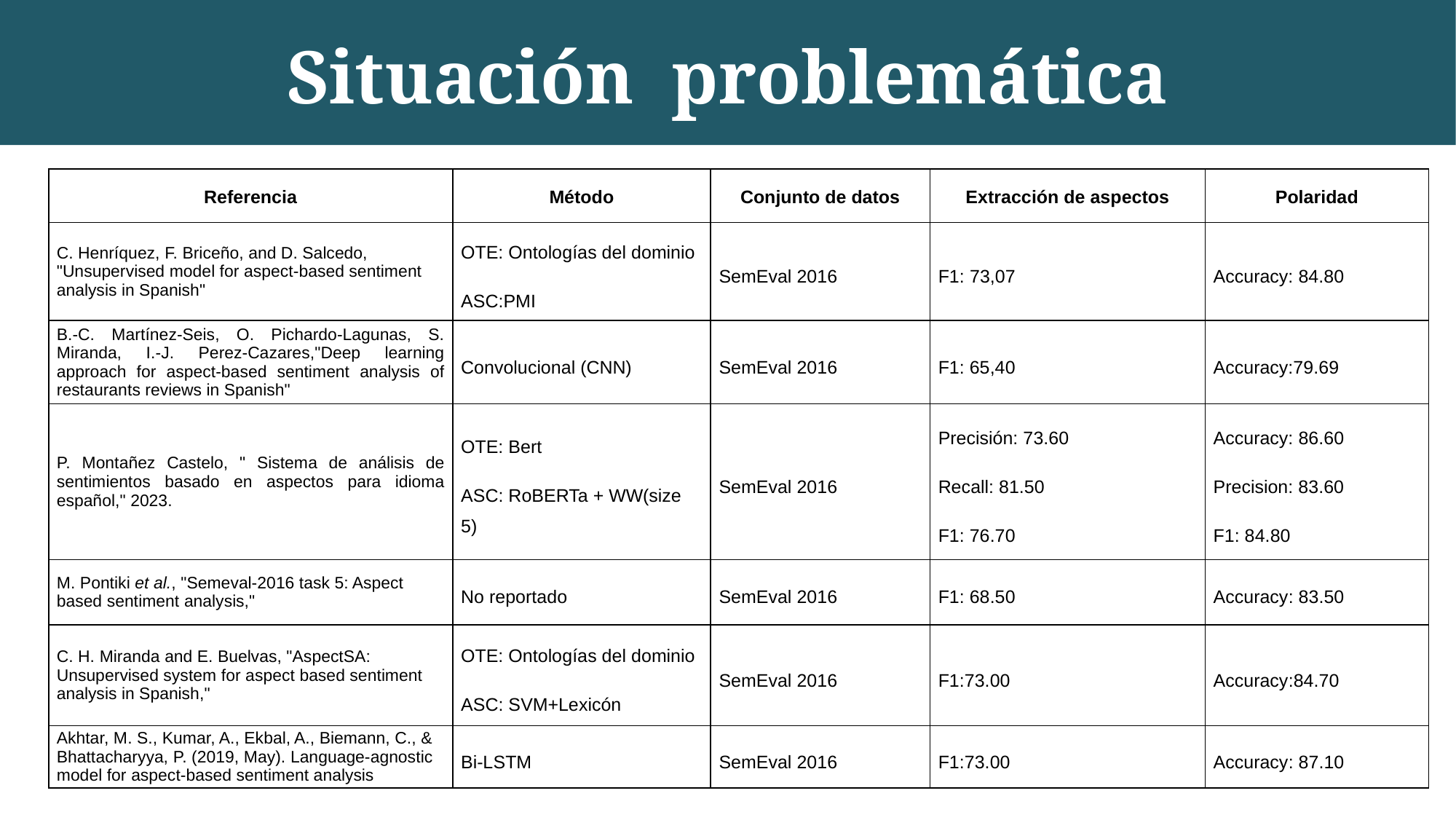

Situación  problemática
| Referencia | Método | Conjunto de datos | Extracción de aspectos | Polaridad |
| --- | --- | --- | --- | --- |
| C. Henríquez, F. Briceño, and D. Salcedo, "Unsupervised model for aspect-based sentiment analysis in Spanish" | OTE: Ontologías del dominio ASC:PMI | SemEval 2016 | F1: 73,07 | Accuracy: 84.80 |
| B.-C. Martínez-Seis, O. Pichardo-Lagunas, S. Miranda, I.-J. Perez-Cazares,"Deep learning approach for aspect-based sentiment analysis of restaurants reviews in Spanish" | Convolucional (CNN) | SemEval 2016 | F1: 65,40 | Accuracy:79.69 |
| P. Montañez Castelo, " Sistema de análisis de sentimientos basado en aspectos para idioma español," 2023. | OTE: Bert ASC: RoBERTa + WW(size 5) | SemEval 2016 | Precisión: 73.60 Recall: 81.50 F1: 76.70 | Accuracy: 86.60 Precision: 83.60 F1: 84.80 |
| M. Pontiki et al., "Semeval-2016 task 5: Aspect based sentiment analysis," | No reportado | SemEval 2016 | F1: 68.50 | Accuracy: 83.50 |
| C. H. Miranda and E. Buelvas, "AspectSA: Unsupervised system for aspect based sentiment analysis in Spanish," | OTE: Ontologías del dominio ASC: SVM+Lexicón | SemEval 2016 | F1:73.00 | Accuracy:84.70 |
| Akhtar, M. S., Kumar, A., Ekbal, A., Biemann, C., & Bhattacharyya, P. (2019, May). Language-agnostic model for aspect-based sentiment analysis | Bi-LSTM | SemEval 2016 | F1:73.00 | Accuracy: 87.10 |